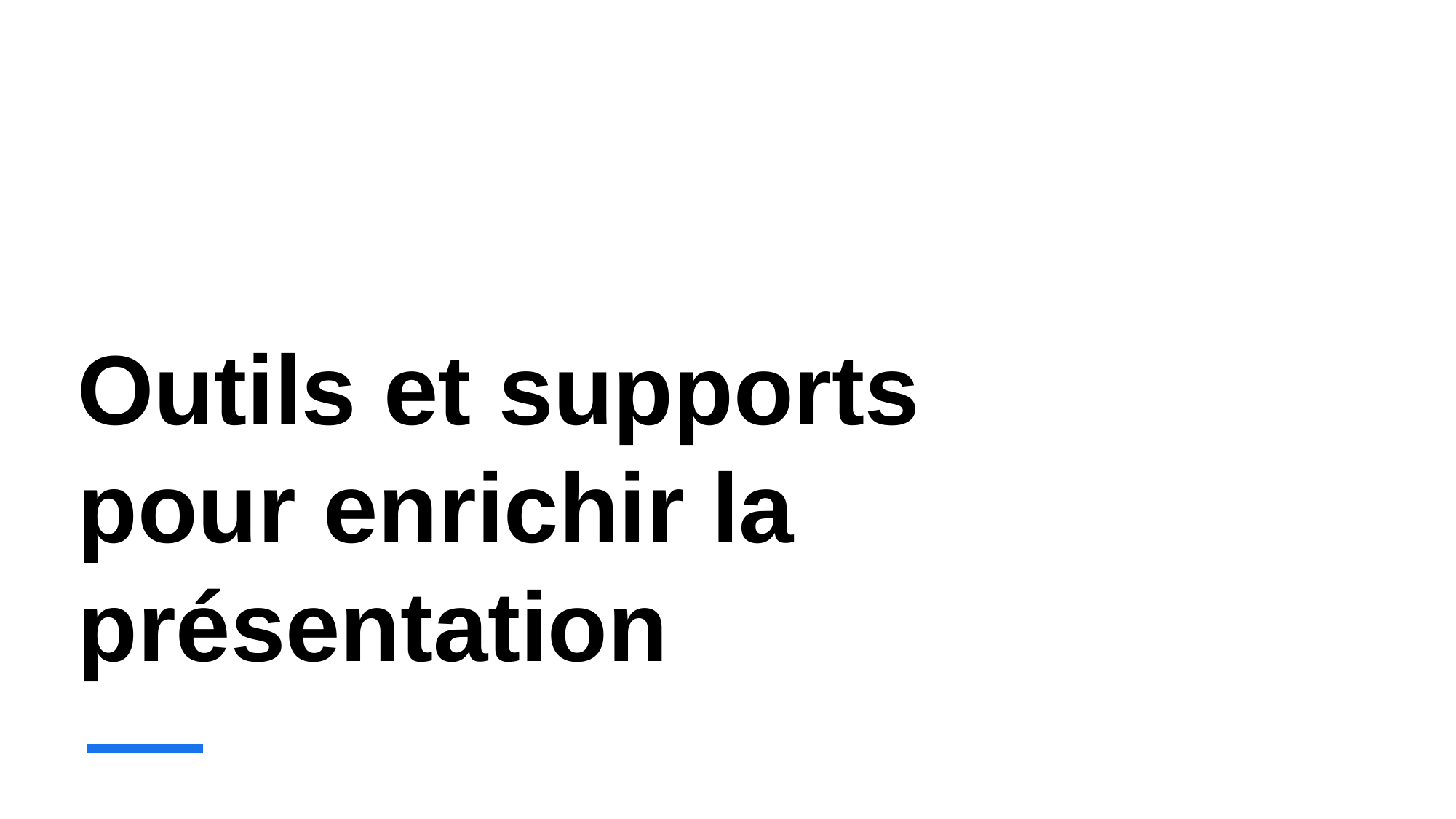

# Outils et supports pour enrichir la présentation